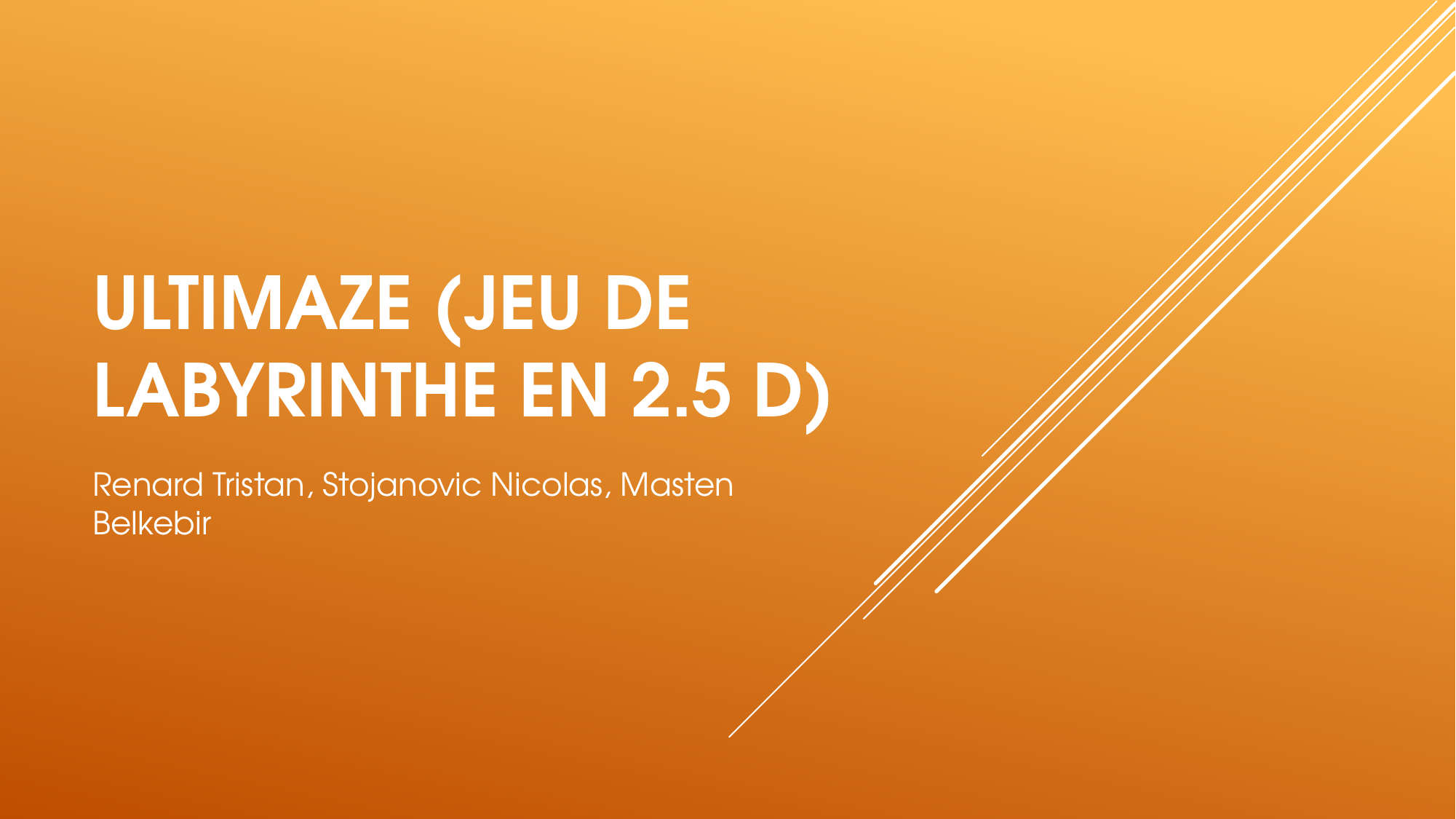

# ultiMaze (jeu de labyrinthe en 2.5 D)
Renard Tristan, Stojanovic Nicolas, Masten Belkebir